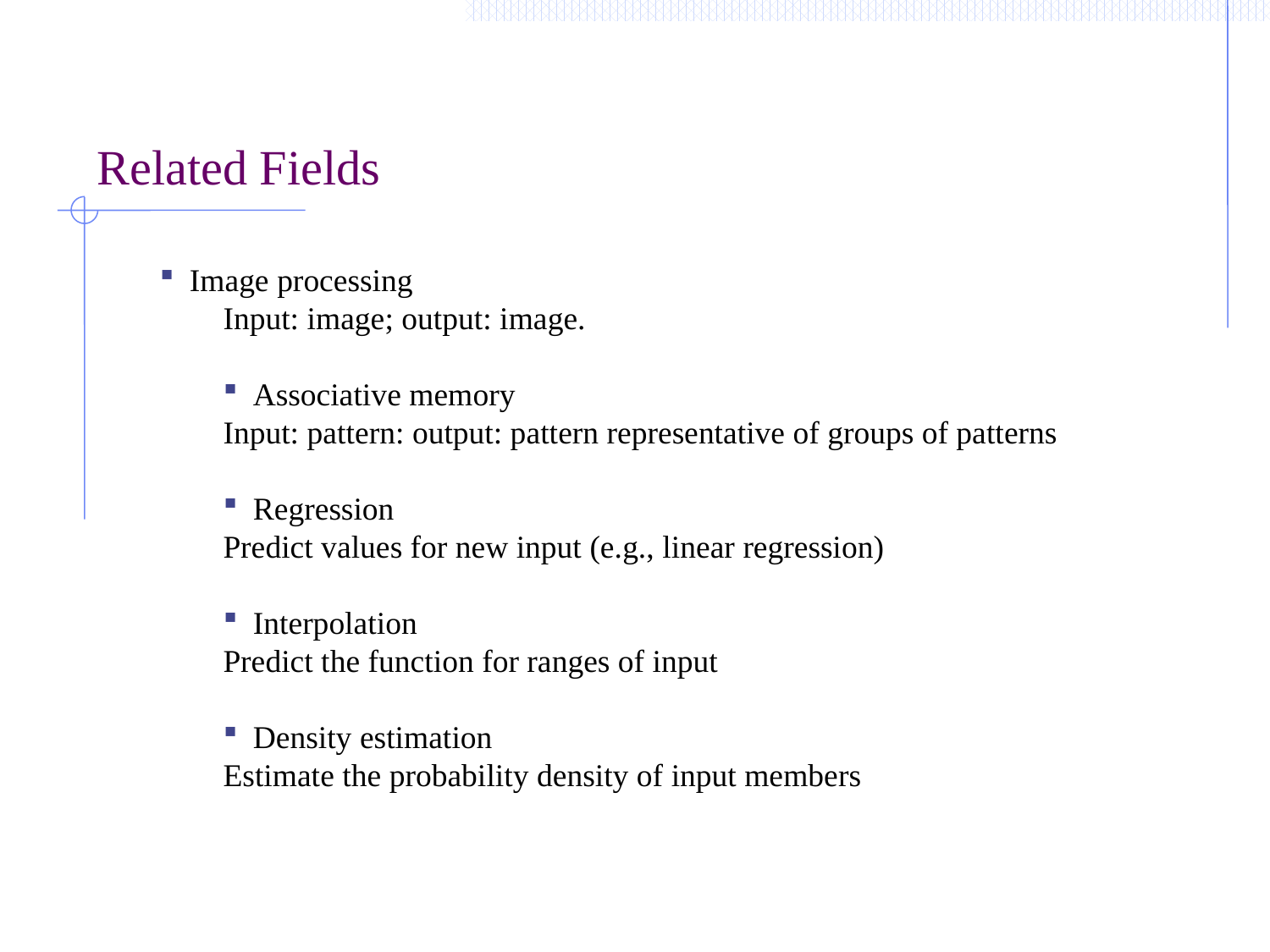

# Related Fields
Image processing
Input: image; output: image.

Associative memory
Input: pattern: output: pattern representative of groups of patterns

Regression
Predict values for new input (e.g., linear regression)

Interpolation
Predict the function for ranges of input

Density estimation
Estimate the probability density of input members